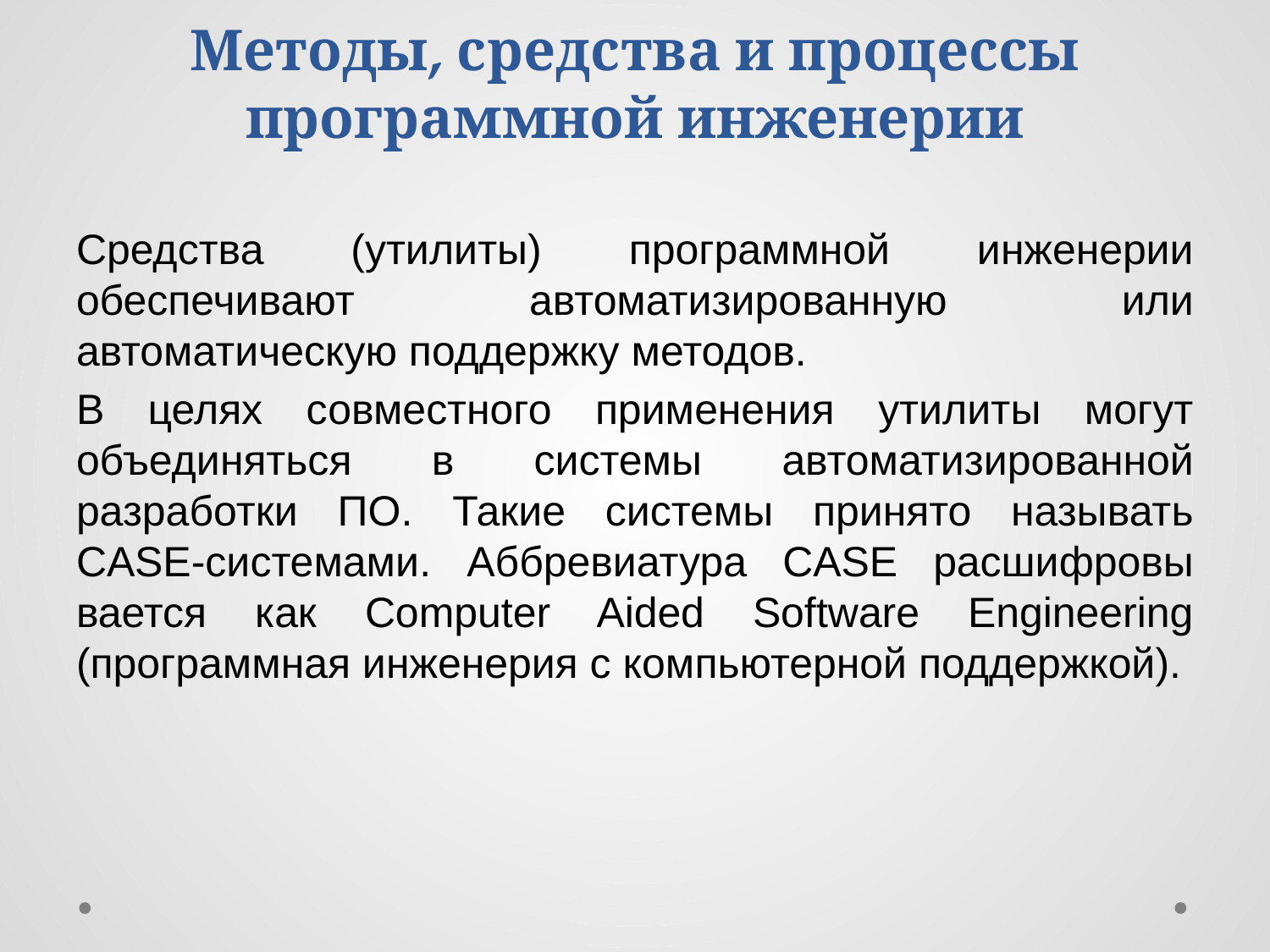

# Методы, средства и процессы программной инженерии

Средства (утилиты) программной инженерии обеспечивают автоматизиро­ванную или автоматическую поддержку методов.
В целях совместного применения утилиты могут объединяться в системы автоматизированной разработки ПО. Такие системы принято называть CASE-системами. Аббревиатура CASE расшифровы­вается как Computer Aided Software Engineering (программная инженерия с ком­пьютерной поддержкой).